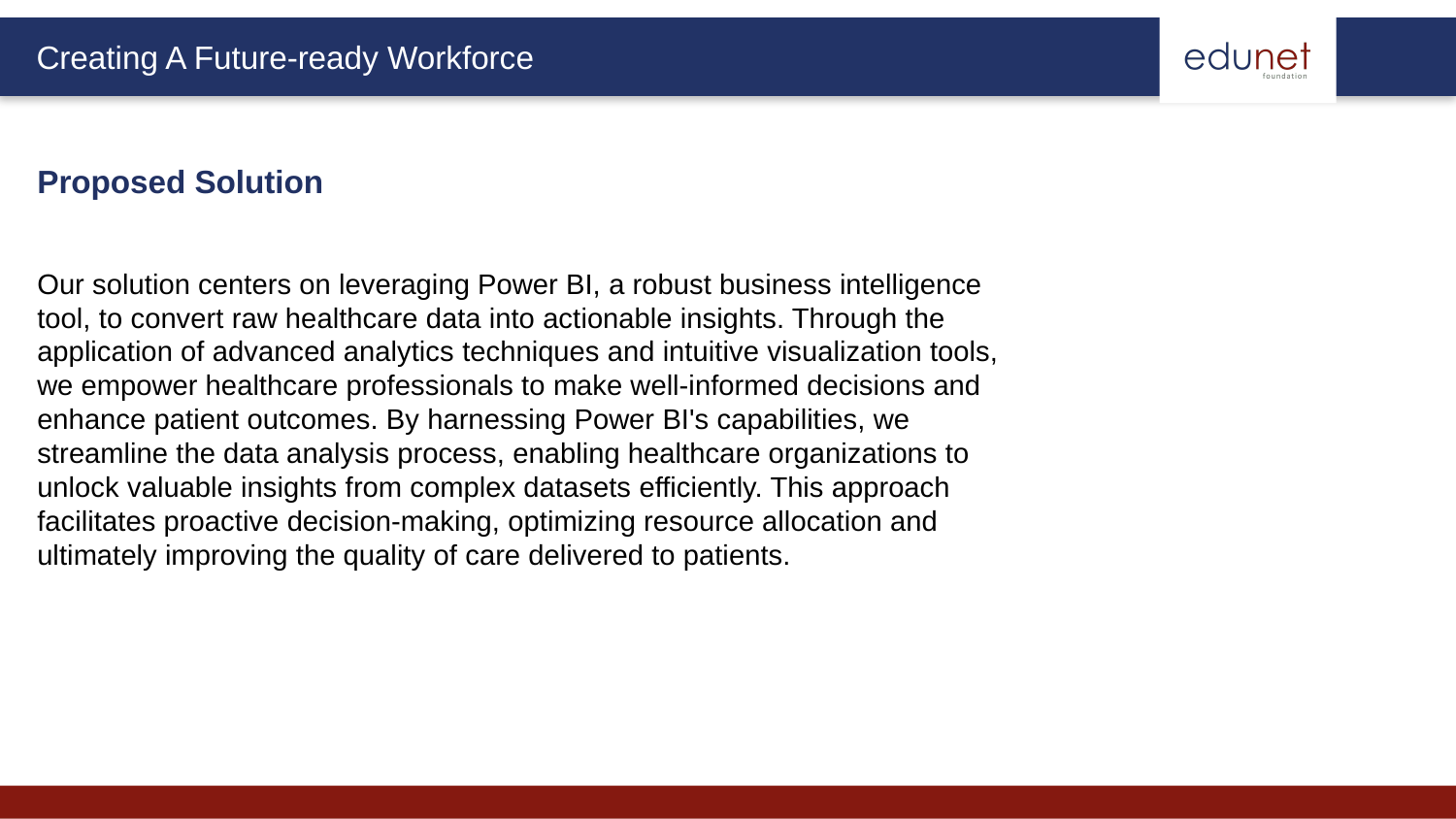

Proposed Solution
Our solution centers on leveraging Power BI, a robust business intelligence tool, to convert raw healthcare data into actionable insights. Through the application of advanced analytics techniques and intuitive visualization tools, we empower healthcare professionals to make well-informed decisions and enhance patient outcomes. By harnessing Power BI's capabilities, we streamline the data analysis process, enabling healthcare organizations to unlock valuable insights from complex datasets efficiently. This approach facilitates proactive decision-making, optimizing resource allocation and ultimately improving the quality of care delivered to patients.